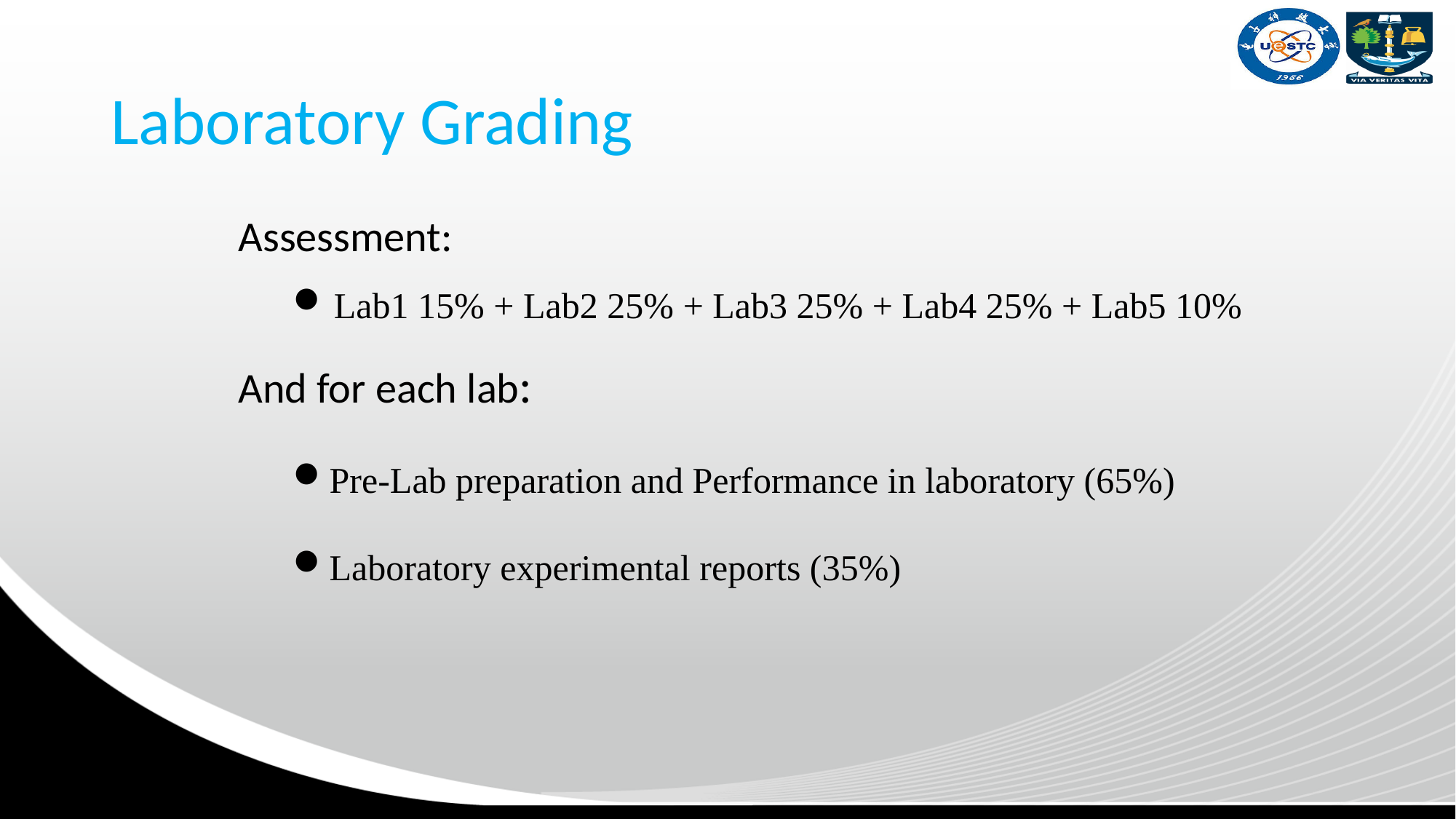

# Laboratory Grading
Assessment:
Lab1 15% + Lab2 25% + Lab3 25% + Lab4 25% + Lab5 10%
And for each lab:
Pre-Lab preparation and Performance in laboratory (65%)
Laboratory experimental reports (35%)